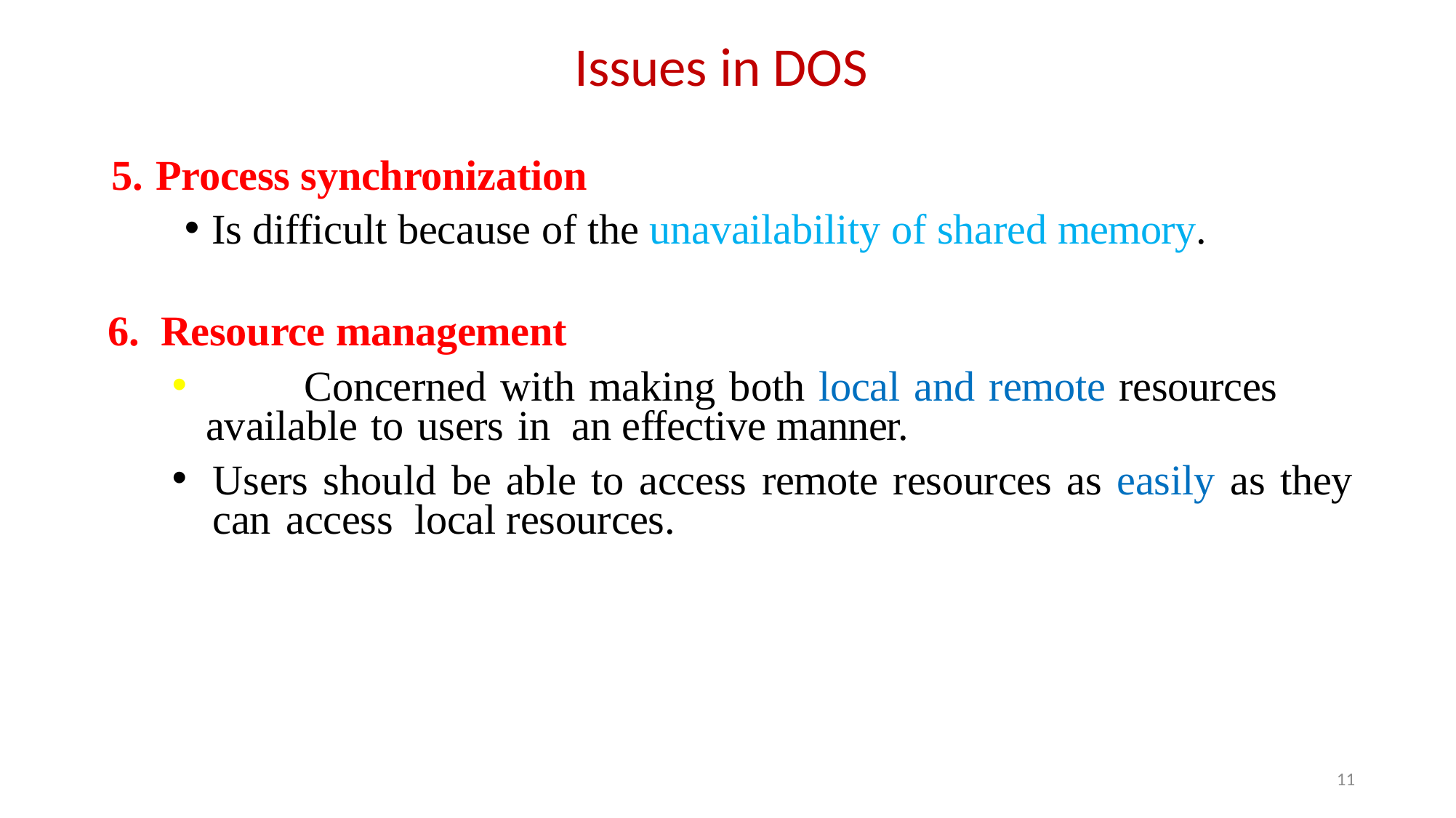

# Issues in DOS
Process synchronization
Is difficult because of the unavailability of shared memory.

Resource management
	Concerned with making both local and remote resources available to users in  an effective manner.
Users should be able to access remote resources as easily as they can access  local resources.
11